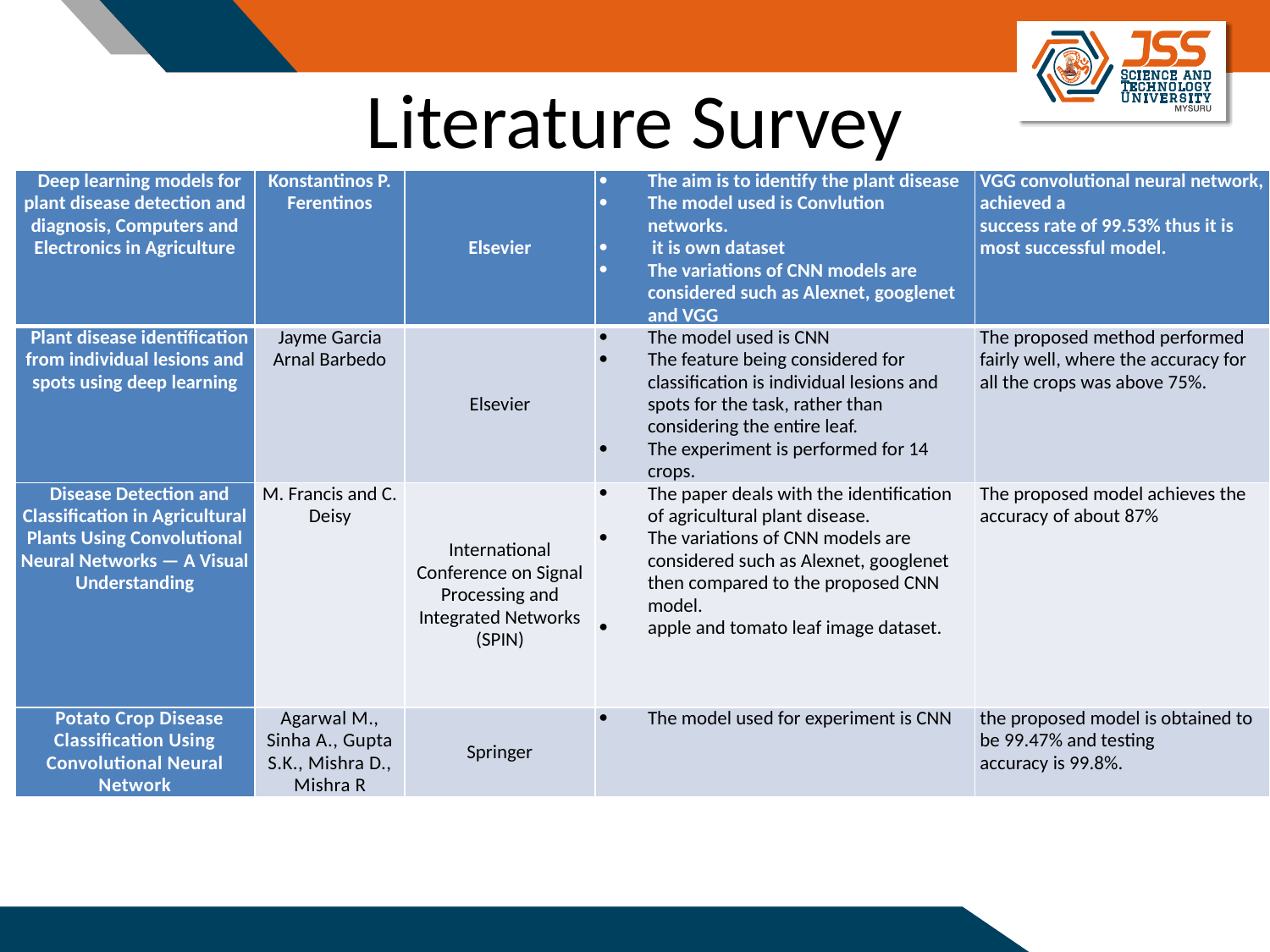

# Literature Survey
| Deep learning models for plant disease detection and diagnosis, Computers and Electronics in Agriculture | Konstantinos P. Ferentinos | Elsevier | The aim is to identify the plant disease The model used is Convlution networks. it is own dataset The variations of CNN models are considered such as Alexnet, googlenet and VGG | VGG convolutional neural network, achieved a success rate of 99.53% thus it is most successful model. |
| --- | --- | --- | --- | --- |
| Plant disease identification from individual lesions and spots using deep learning | Jayme Garcia Arnal Barbedo | Elsevier | The model used is CNN The feature being considered for classification is individual lesions and spots for the task, rather than considering the entire leaf. The experiment is performed for 14 crops. | The proposed method performed fairly well, where the accuracy for all the crops was above 75%. |
| Disease Detection and Classification in Agricultural Plants Using Convolutional Neural Networks — A Visual Understanding | M. Francis and C. Deisy | International Conference on Signal Processing and Integrated Networks (SPIN) | The paper deals with the identification of agricultural plant disease. The variations of CNN models are considered such as Alexnet, googlenet then compared to the proposed CNN model. apple and tomato leaf image dataset. | The proposed model achieves the accuracy of about 87% |
| Potato Crop Disease Classification Using Convolutional Neural Network | Agarwal M., Sinha A., Gupta S.K., Mishra D., Mishra R | Springer | The model used for experiment is CNN | the proposed model is obtained to be 99.47% and testing accuracy is 99.8%. |
5